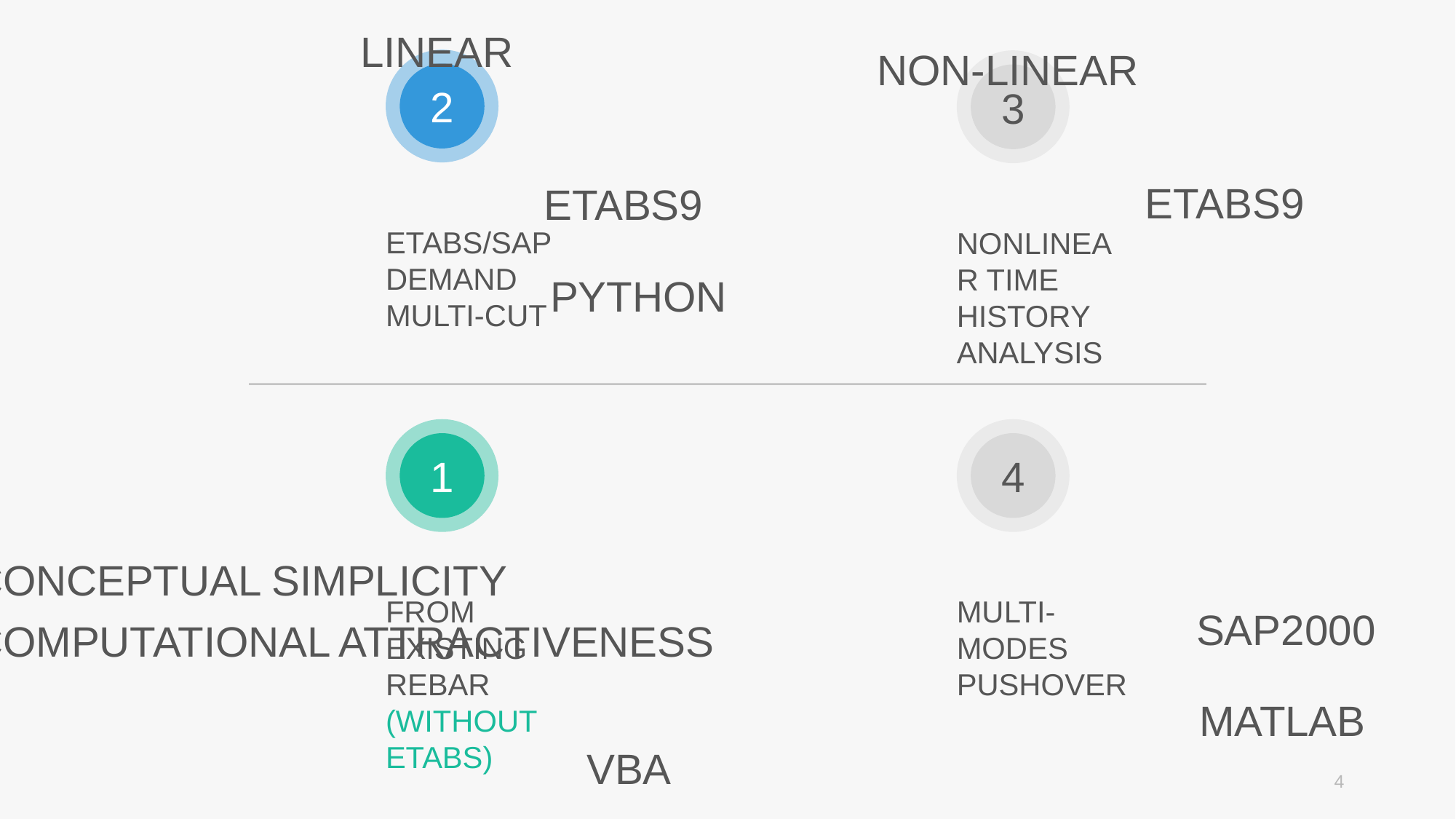

LINEAR
NON-LINEAR
2

3

ETABS9
ETABS9
ETABS/SAP DEMAND
MULTI-CUT
NONLINEAR TIME HISTORY ANALYSIS

PYTHON
1

4

CONCEPTUAL SIMPLICITY
COMPUTATIONAL ATTRACTIVENESS
FROM EXISTING REBAR (WITHOUT ETABS)
SAP2000
MULTI-MODES PUSHOVER
MATLAB
VBA
4